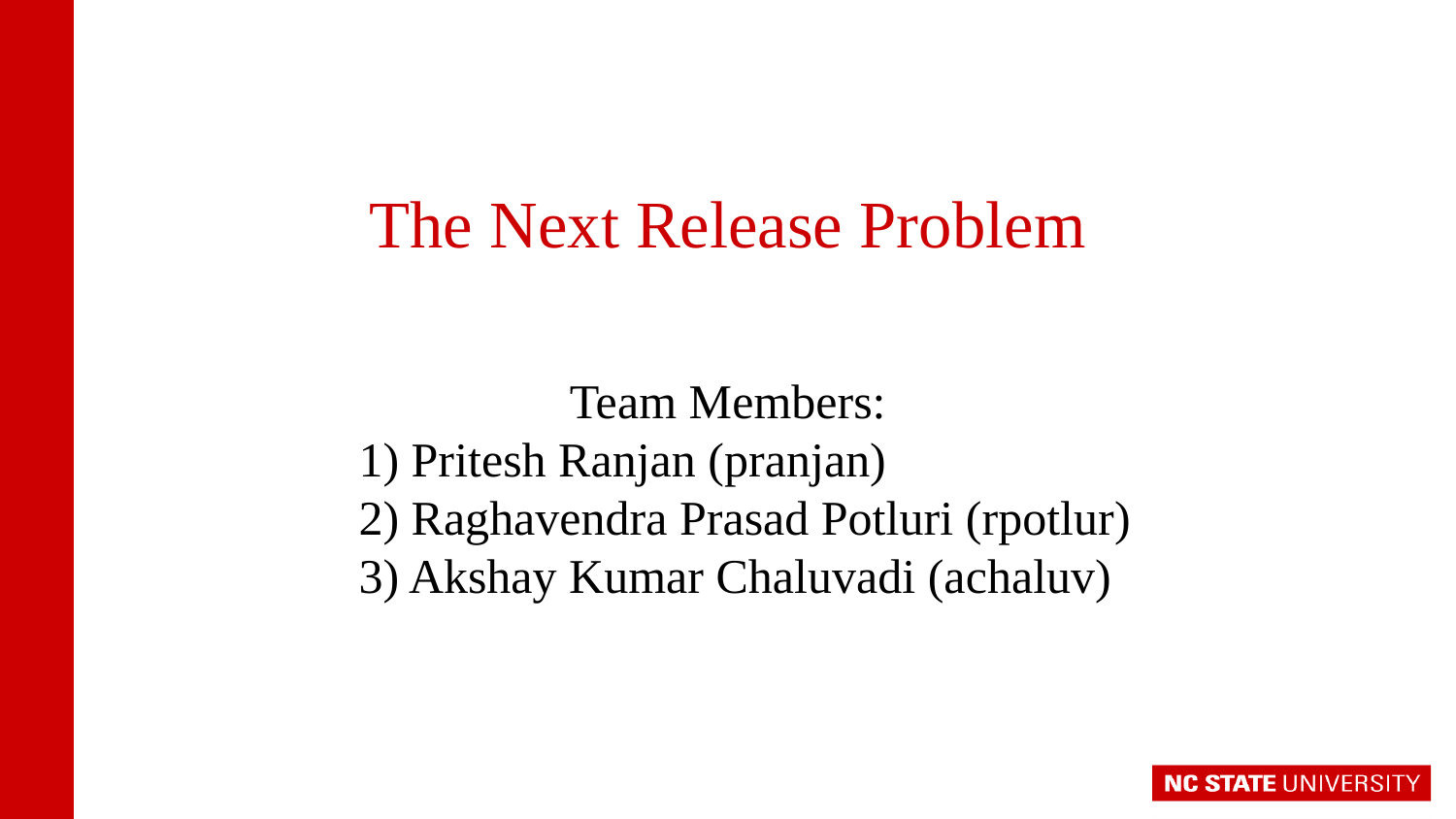

# The Next Release Problem
Team Members:
	1) Pritesh Ranjan (pranjan)
	2) Raghavendra Prasad Potluri (rpotlur)
	3) Akshay Kumar Chaluvadi (achaluv)